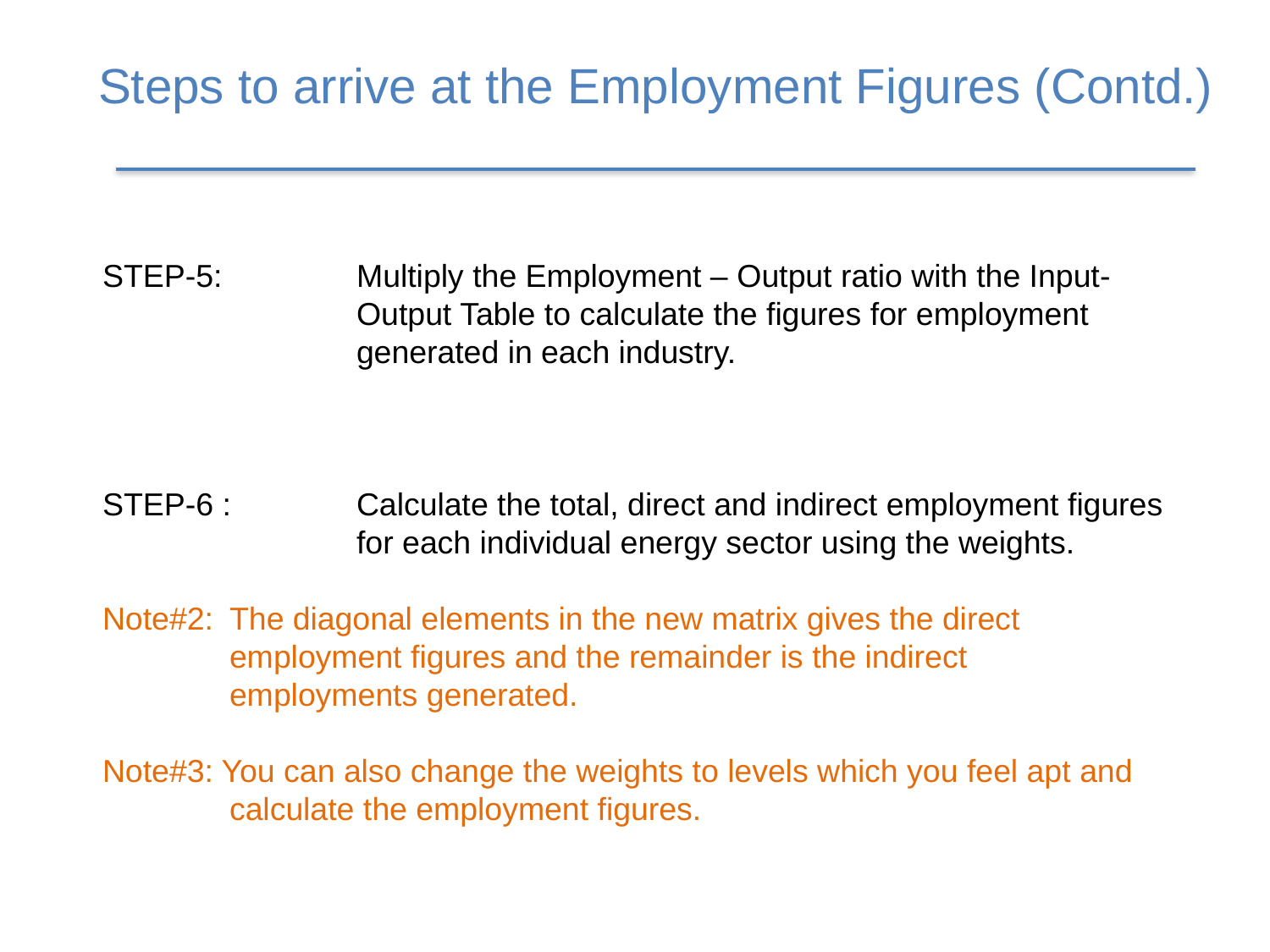

# Steps to arrive at the Employment Figures (Contd.)
STEP-5: 	Multiply the Employment – Output ratio with the Input-			Output Table to calculate the figures for employment			generated in each industry.
STEP-6 :	Calculate the total, direct and indirect employment figures 		for each individual energy sector using the weights.

Note#2:	The diagonal elements in the new matrix gives the direct 		employment figures and the remainder is the indirect 			employments generated.

Note#3: You can also change the weights to levels which you feel apt and 	calculate the employment figures.